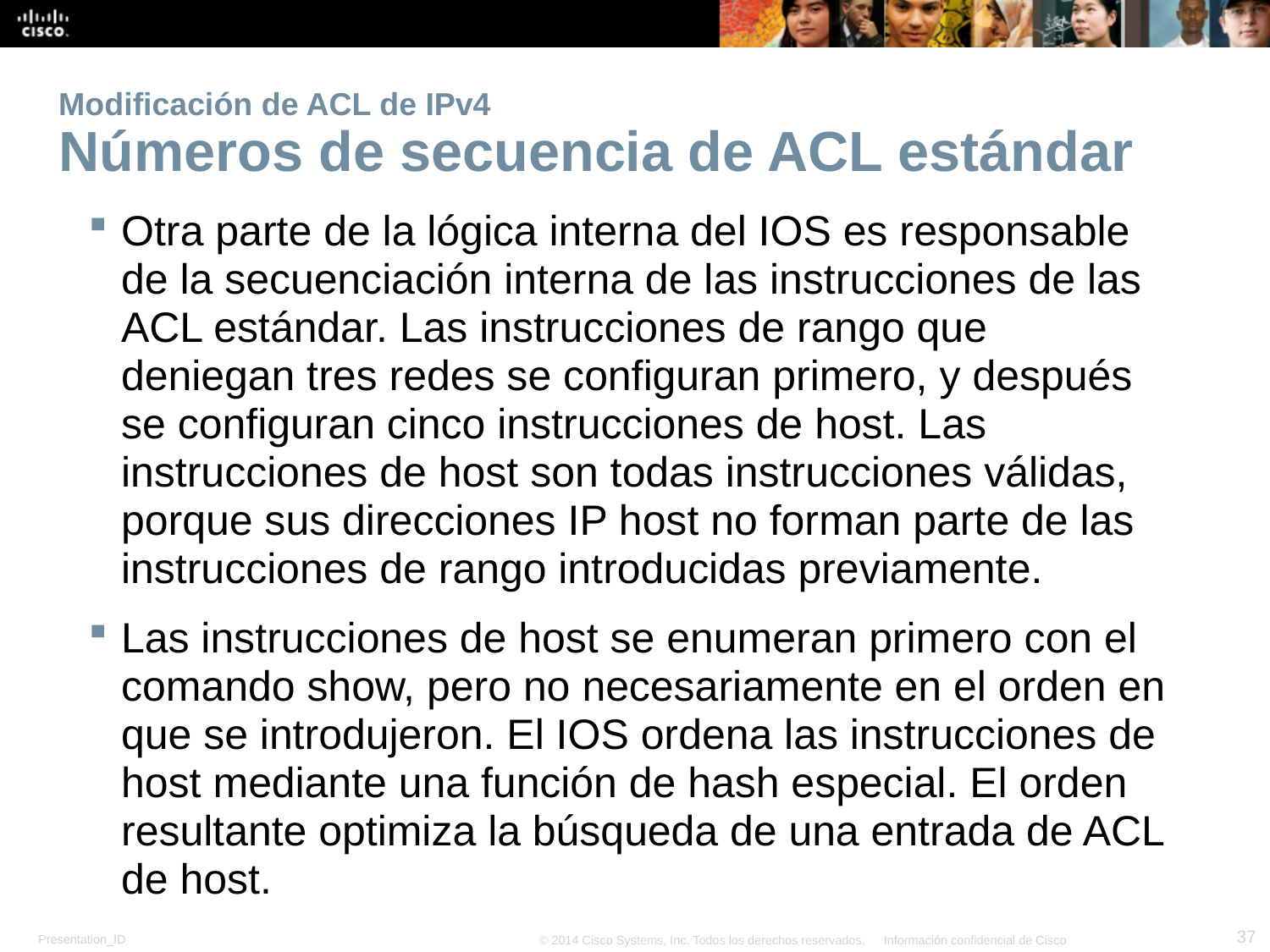

# Modificación de ACL de IPv4 Números de secuencia de ACL estándar
Otra parte de la lógica interna del IOS es responsable de la secuenciación interna de las instrucciones de las ACL estándar. Las instrucciones de rango que deniegan tres redes se configuran primero, y después se configuran cinco instrucciones de host. Las instrucciones de host son todas instrucciones válidas, porque sus direcciones IP host no forman parte de las instrucciones de rango introducidas previamente.
Las instrucciones de host se enumeran primero con el comando show, pero no necesariamente en el orden en que se introdujeron. El IOS ordena las instrucciones de host mediante una función de hash especial. El orden resultante optimiza la búsqueda de una entrada de ACL de host.